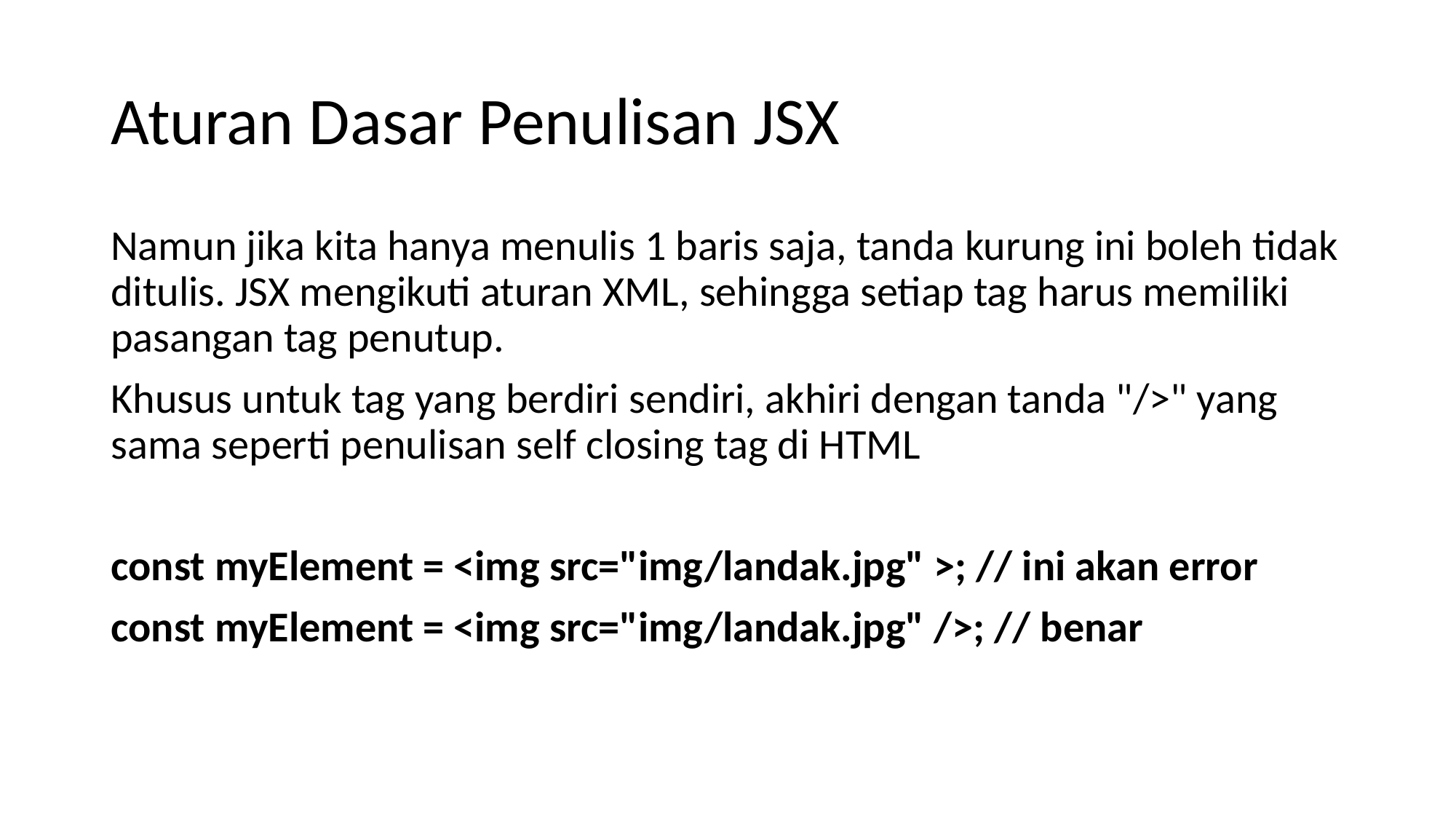

# Aturan Dasar Penulisan JSX
Namun jika kita hanya menulis 1 baris saja, tanda kurung ini boleh tidak ditulis. JSX mengikuti aturan XML, sehingga setiap tag harus memiliki pasangan tag penutup.
Khusus untuk tag yang berdiri sendiri, akhiri dengan tanda "/>" yang sama seperti penulisan self closing tag di HTML

const myElement = <img src="img/landak.jpg" >; // ini akan error
const myElement = <img src="img/landak.jpg" />; // benar